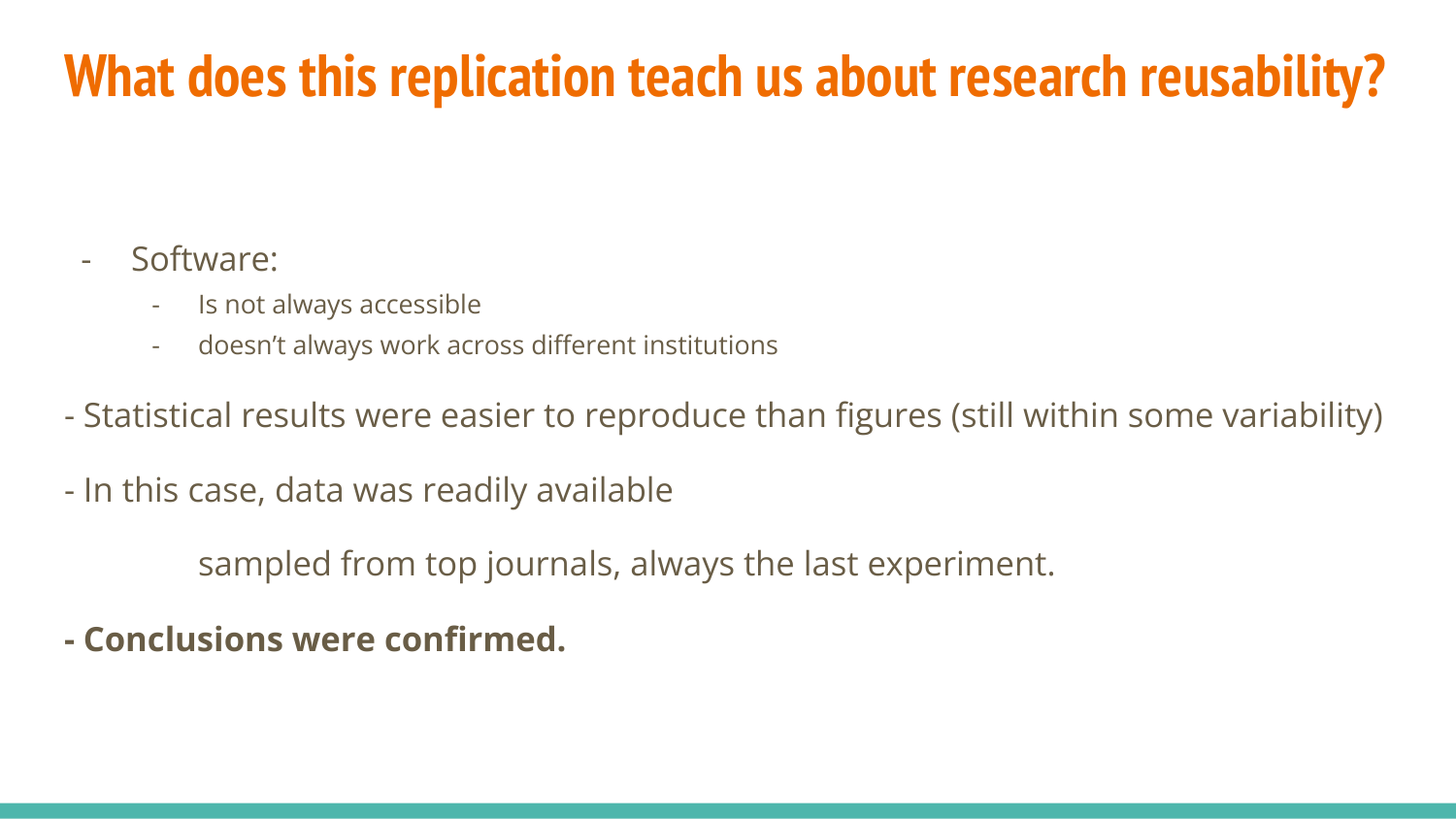

# What does this replication teach us about research reusability?
Software:
Is not always accessible
doesn’t always work across different institutions
- Statistical results were easier to reproduce than figures (still within some variability)
- In this case, data was readily available
	sampled from top journals, always the last experiment.
- Conclusions were confirmed.